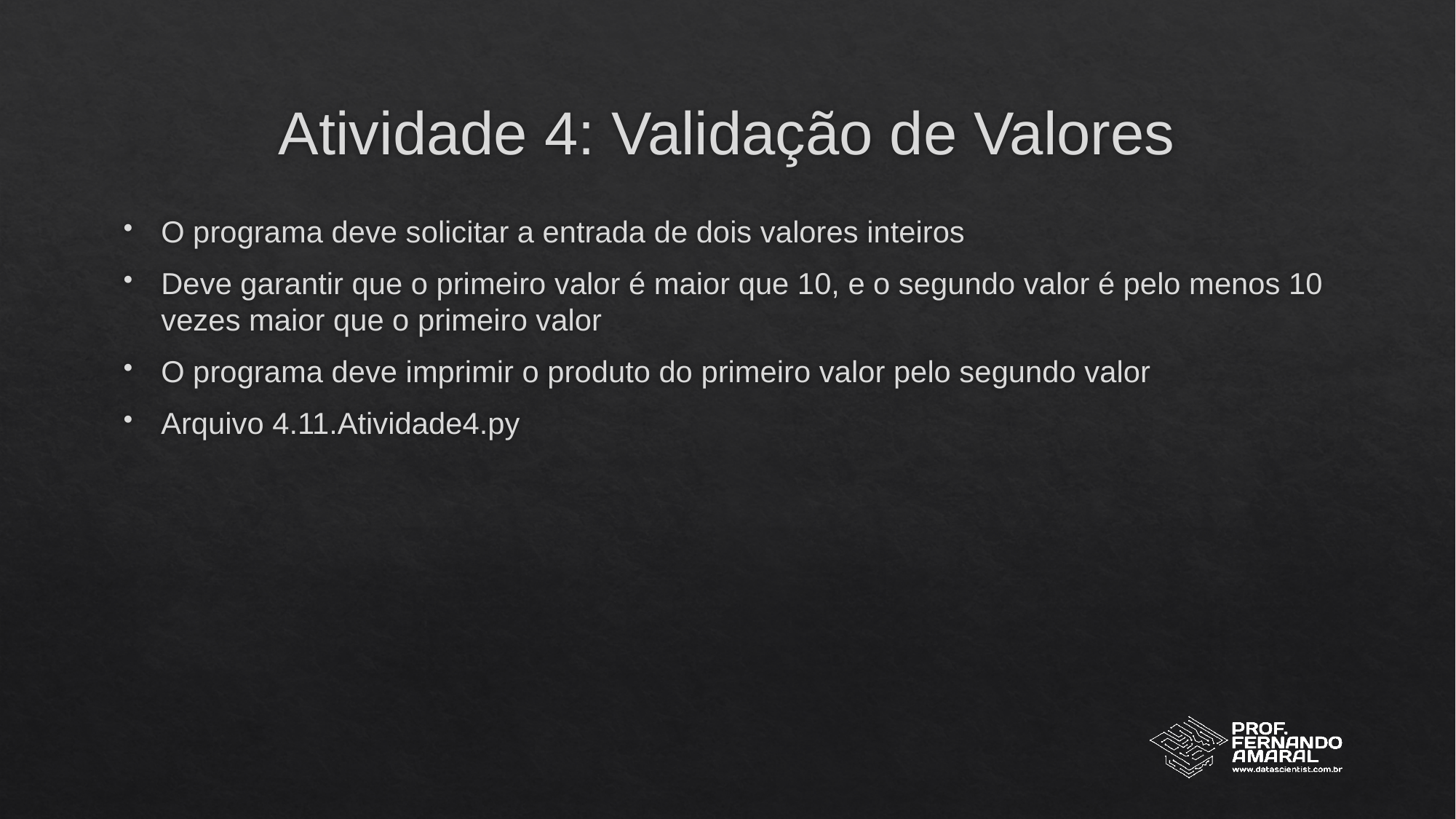

# Atividade 4: Validação de Valores
O programa deve solicitar a entrada de dois valores inteiros
Deve garantir que o primeiro valor é maior que 10, e o segundo valor é pelo menos 10 vezes maior que o primeiro valor
O programa deve imprimir o produto do primeiro valor pelo segundo valor
Arquivo 4.11.Atividade4.py